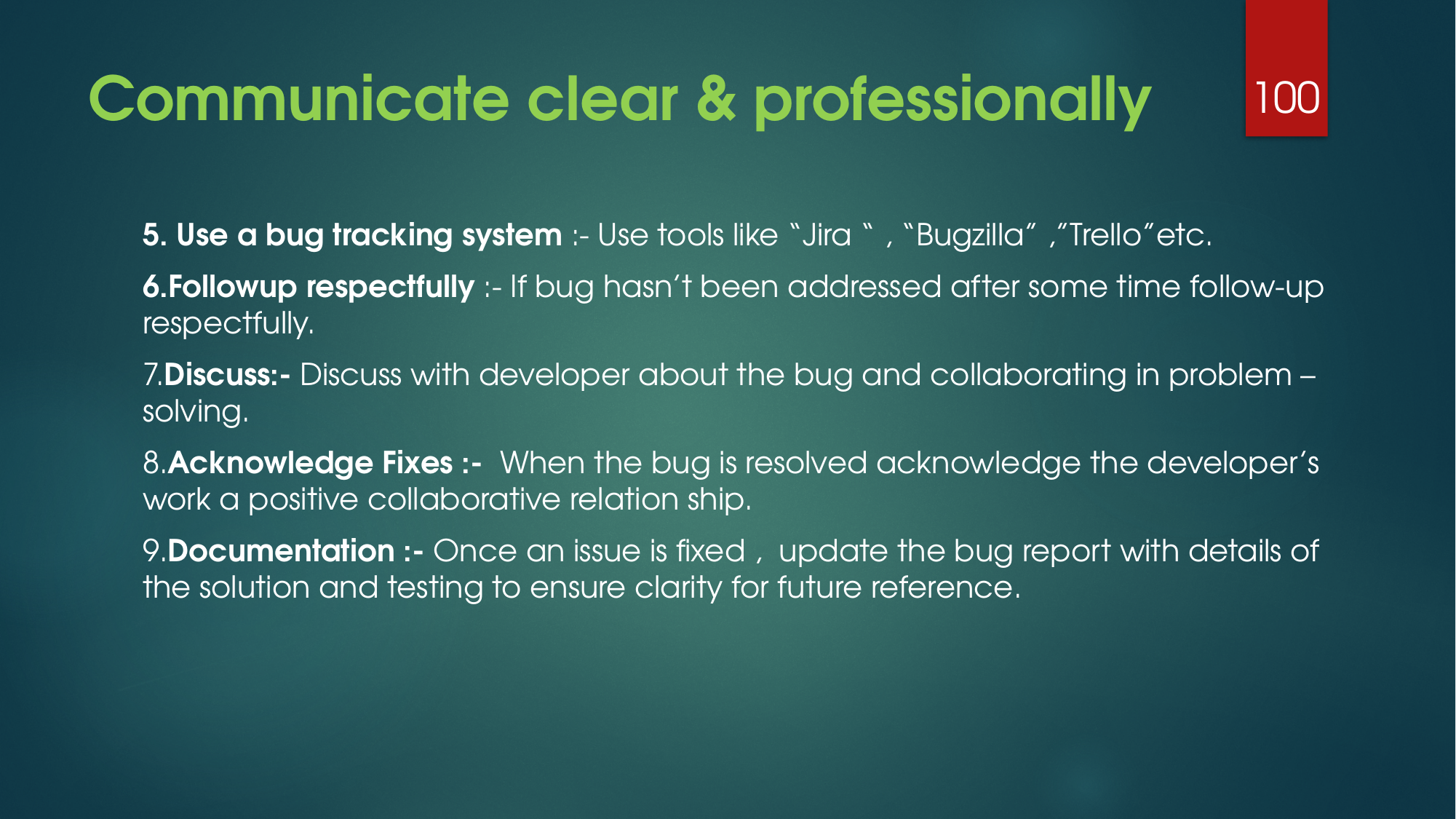

100
# Communicate clear & professionally
5. Use a bug tracking system :- Use tools like “Jira “ , “Bugzilla” ,”Trello”etc.
6.Followup respectfully :- If bug hasn’t been addressed after some time follow-up respectfully.
7.Discuss:- Discuss with developer about the bug and collaborating in problem – solving.
8.Acknowledge Fixes :-  When the bug is resolved acknowledge the developer’s work a positive collaborative relation ship.
9.Documentation :- Once an issue is fixed ,  update the bug report with details of the solution and testing to ensure clarity for future reference.